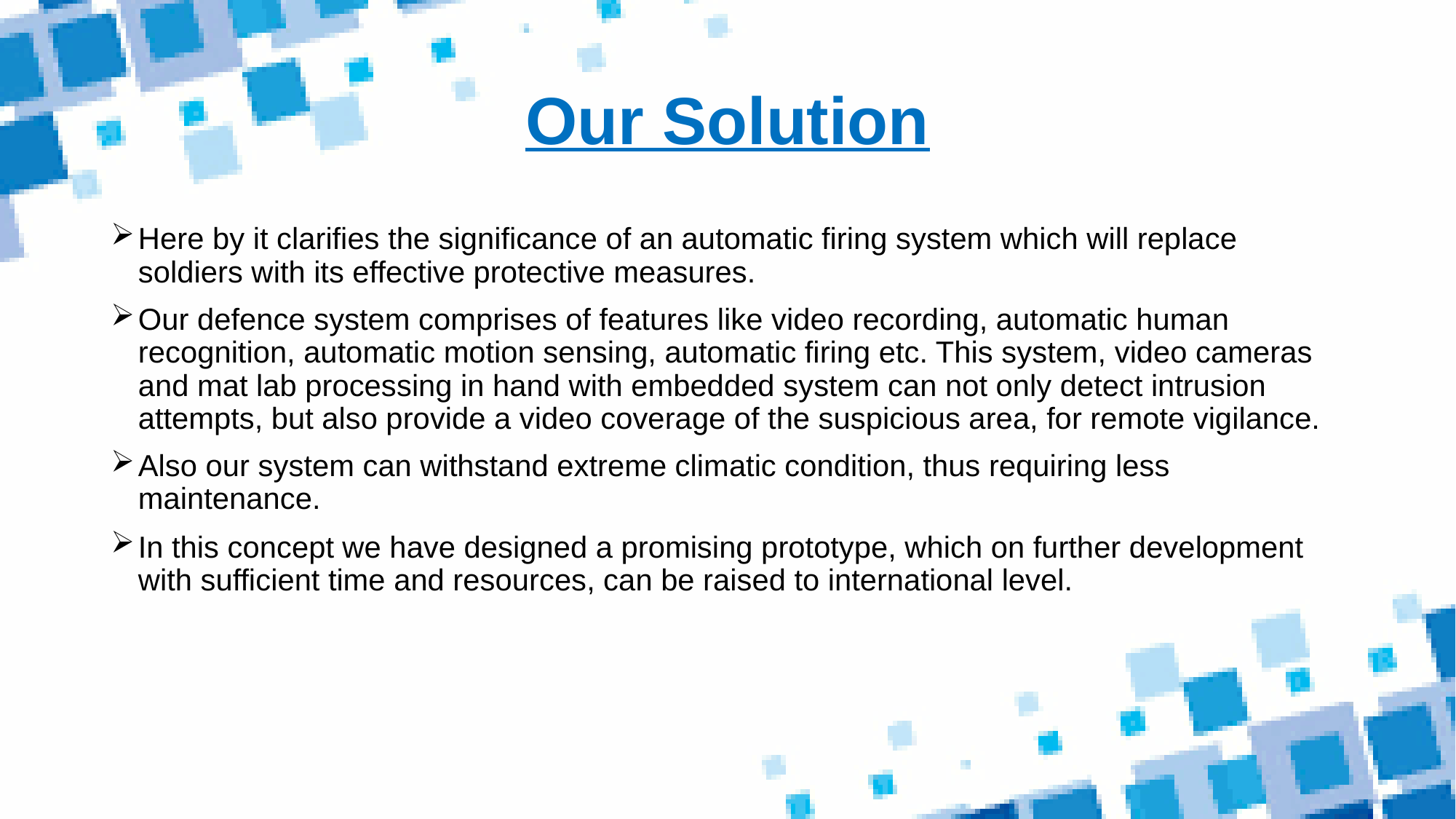

# Our Solution
Here by it clarifies the significance of an automatic firing system which will replace soldiers with its effective protective measures.
Our defence system comprises of features like video recording, automatic human recognition, automatic motion sensing, automatic firing etc. This system, video cameras and mat lab processing in hand with embedded system can not only detect intrusion attempts, but also provide a video coverage of the suspicious area, for remote vigilance.
Also our system can withstand extreme climatic condition, thus requiring less maintenance.
In this concept we have designed a promising prototype, which on further development with sufficient time and resources, can be raised to international level.